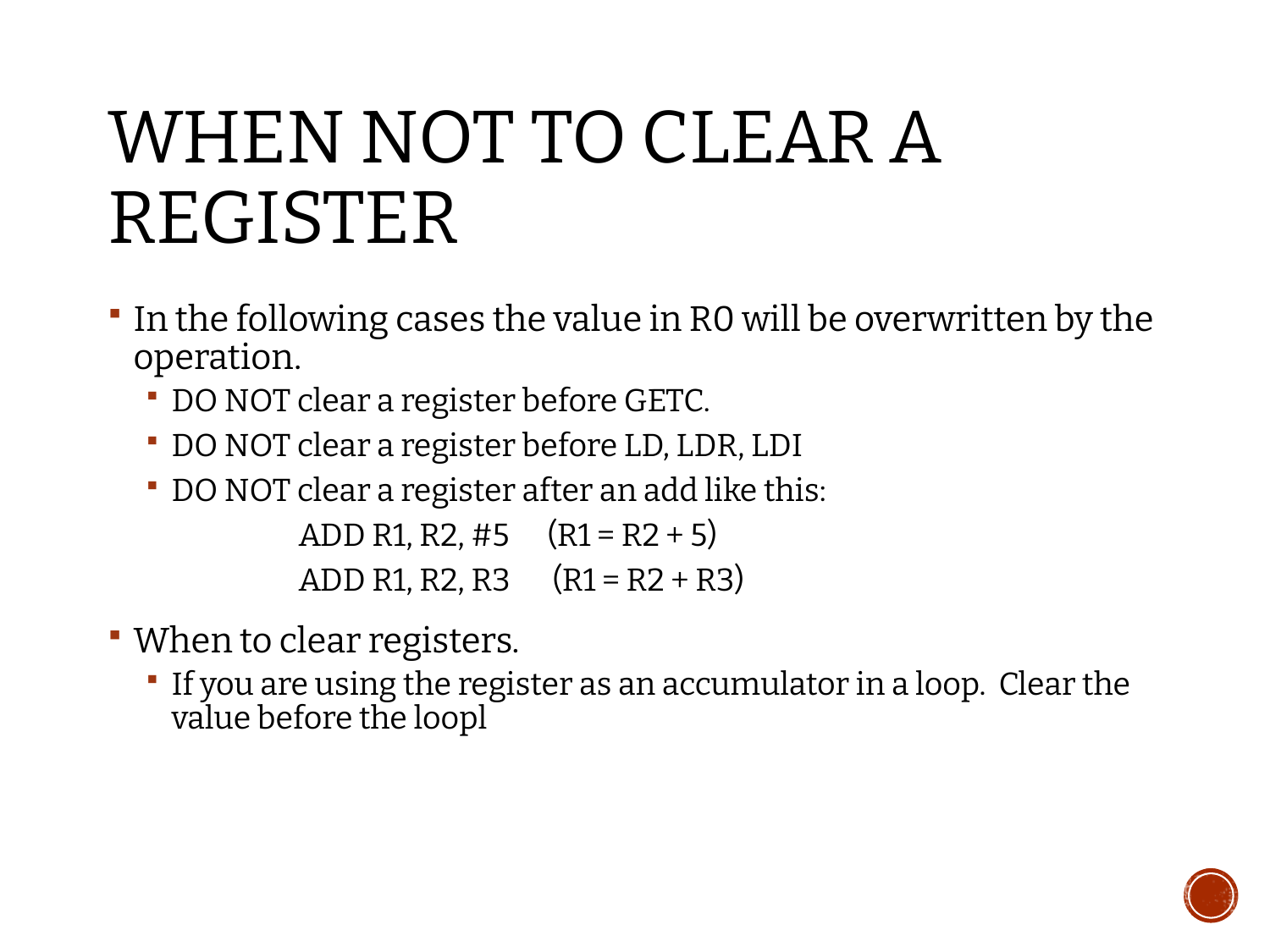

# When NOT to Clear a Register
In the following cases the value in R0 will be overwritten by the operation.
DO NOT clear a register before GETC.
DO NOT clear a register before LD, LDR, LDI
DO NOT clear a register after an add like this:
	ADD R1, R2, #5      (R1 = R2 + 5)
	ADD R1, R2, R3	(R1 = R2 + R3)
When to clear registers.
If you are using the register as an accumulator in a loop.  Clear the value before the loopl